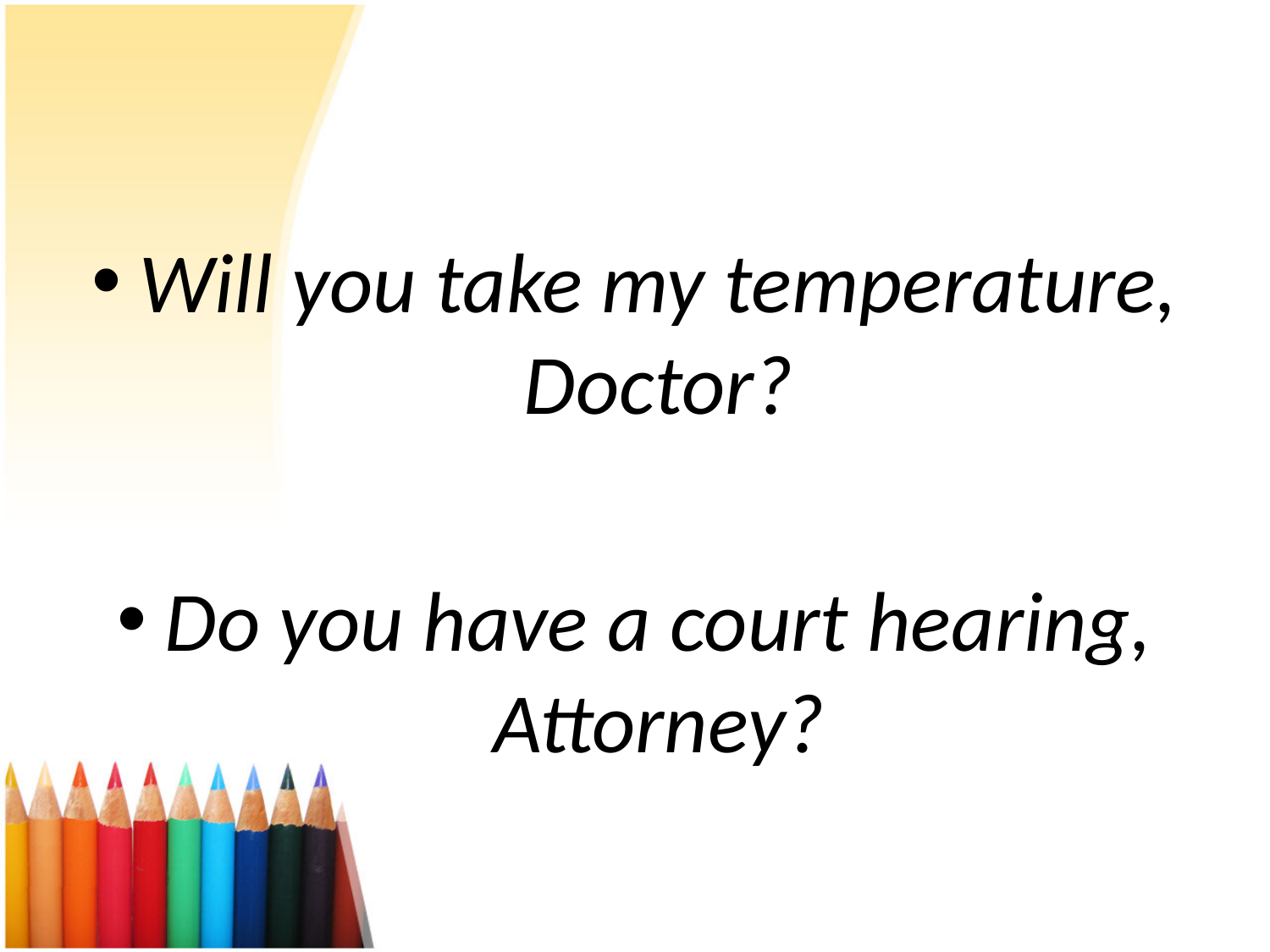

Will you take my temperature, Doctor?

Do you have a court hearing, Attorney?